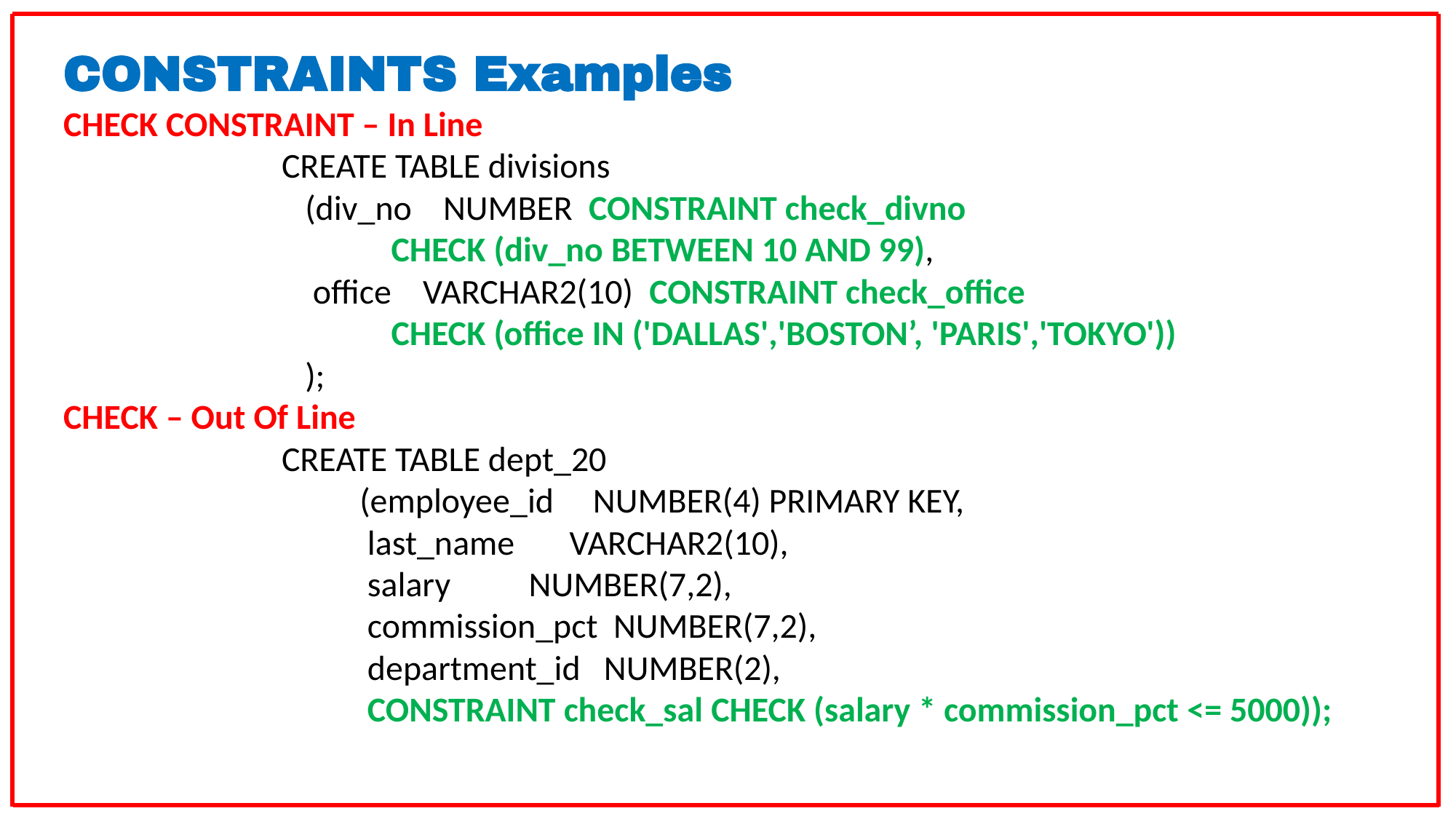

CONSTRAINTS Examples
CHECK CONSTRAINT – In Line
CREATE TABLE divisions
   (div_no    NUMBER  CONSTRAINT check_divno
              CHECK (div_no BETWEEN 10 AND 99),
    office    VARCHAR2(10)  CONSTRAINT check_office
              CHECK (office IN ('DALLAS','BOSTON’, 'PARIS','TOKYO'))
   );
CHECK – Out Of Line
		CREATE TABLE dept_20
   (employee_id     NUMBER(4) PRIMARY KEY,
    last_name       VARCHAR2(10),
    salary          NUMBER(7,2),
    commission_pct  NUMBER(7,2),
    department_id   NUMBER(2),
    CONSTRAINT check_sal CHECK (salary * commission_pct <= 5000));